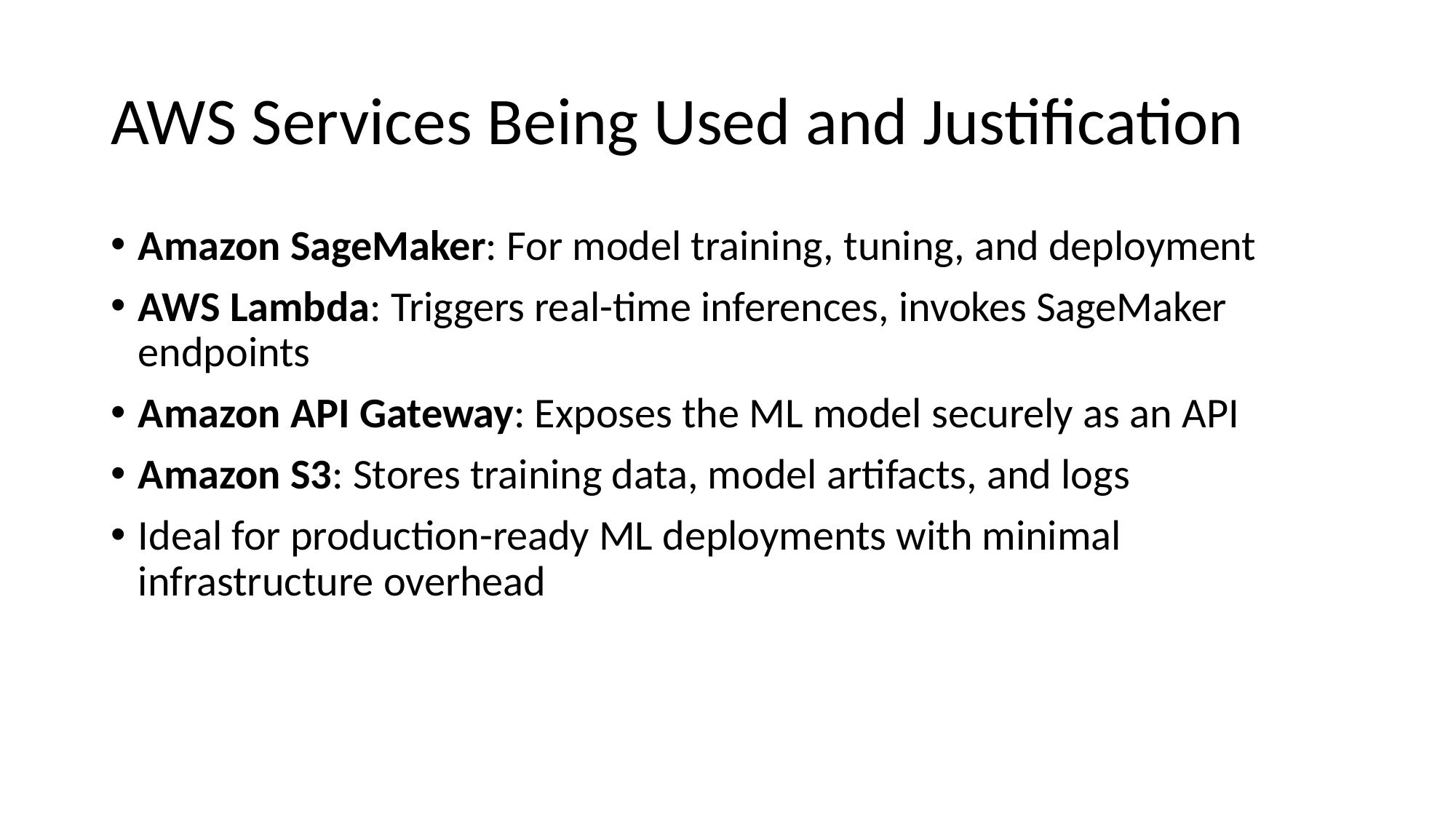

# AWS Services Being Used and Justification
Amazon SageMaker: For model training, tuning, and deployment
AWS Lambda: Triggers real-time inferences, invokes SageMaker endpoints
Amazon API Gateway: Exposes the ML model securely as an API
Amazon S3: Stores training data, model artifacts, and logs
Ideal for production-ready ML deployments with minimal infrastructure overhead